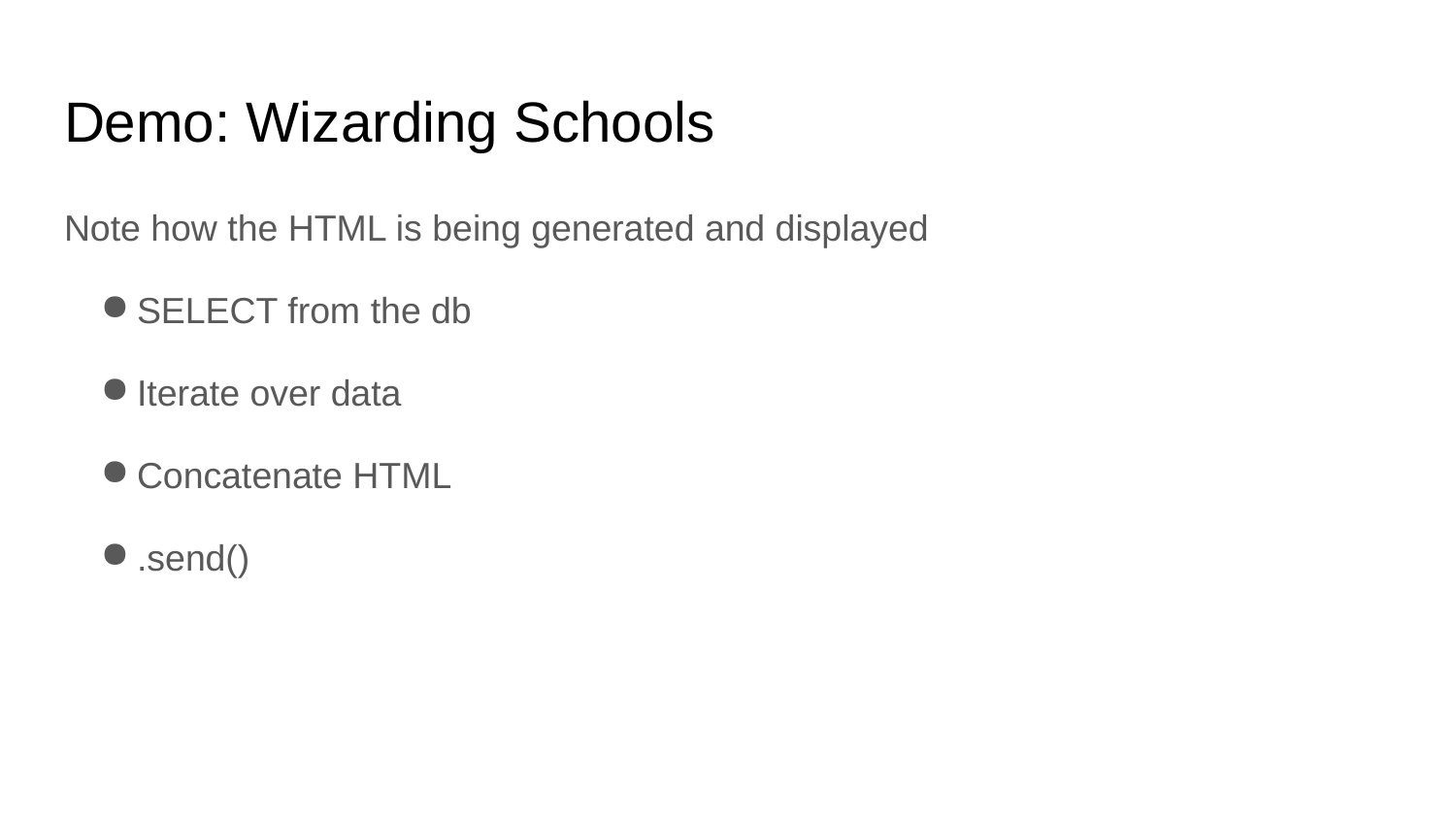

# Demo: Wizarding Schools
Note how the HTML is being generated and displayed
SELECT from the db
Iterate over data
Concatenate HTML
.send()